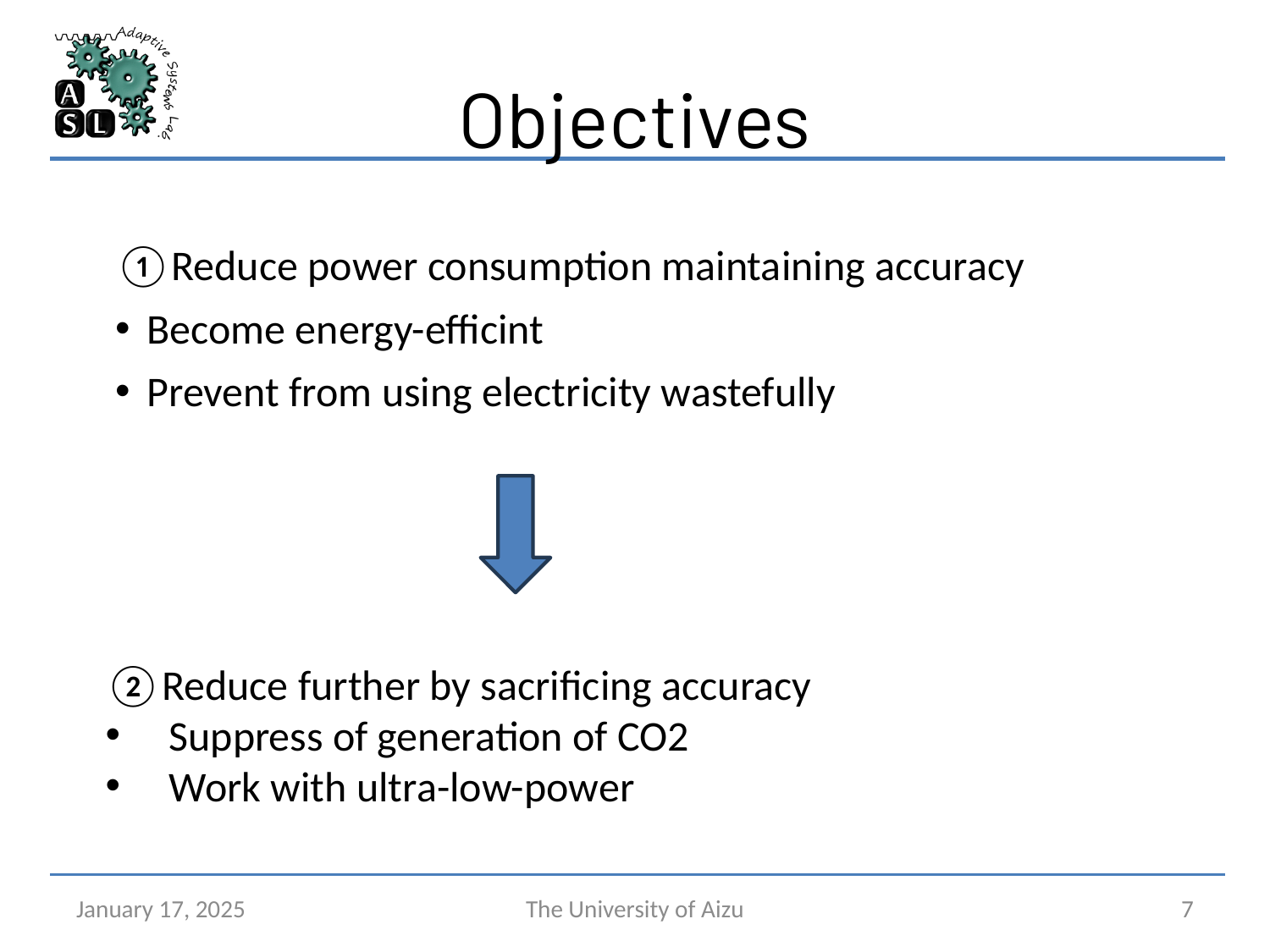

# Objectives
①Reduce power consumption maintaining accuracy
Become energy-efficint
Prevent from using electricity wastefully

②Reduce further by sacrificing accuracy
Suppress of generation of CO2
Work with ultra-low-power
January 17, 2025
The University of Aizu
7